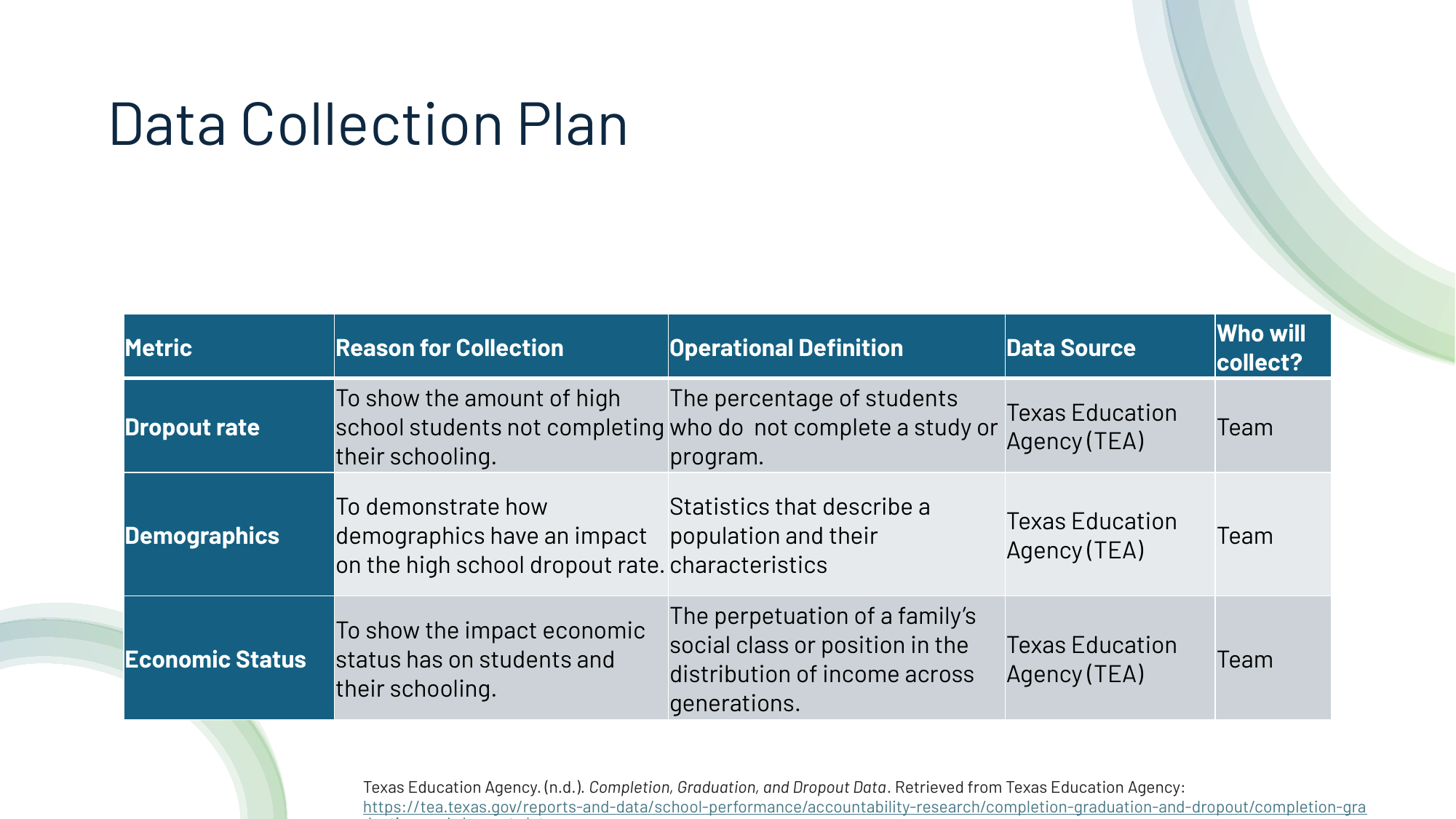

# Data Collection Plan
| Metric | Reason for Collection | Operational Definition | Data Source | Who will collect? |
| --- | --- | --- | --- | --- |
| Dropout rate | To show the amount of high school students not completing their schooling. | The percentage of students who do not complete a study or program. | Texas Education Agency (TEA) | Team |
| Demographics | To demonstrate how demographics have an impact on the high school dropout rate. | Statistics that describe a population and their characteristics | Texas Education Agency (TEA) | Team |
| Economic Status | To show the impact economic status has on students and their schooling. | The perpetuation of a family’s social class or position in the distribution of income across generations. | Texas Education Agency (TEA) | Team |

Texas Education Agency. (n.d.). Completion, Graduation, and Dropout Data. Retrieved from Texas Education Agency: https://tea.texas.gov/reports-and-data/school-performance/accountability-research/completion-graduation-and-dropout/completion-graduation-and-dropout-data